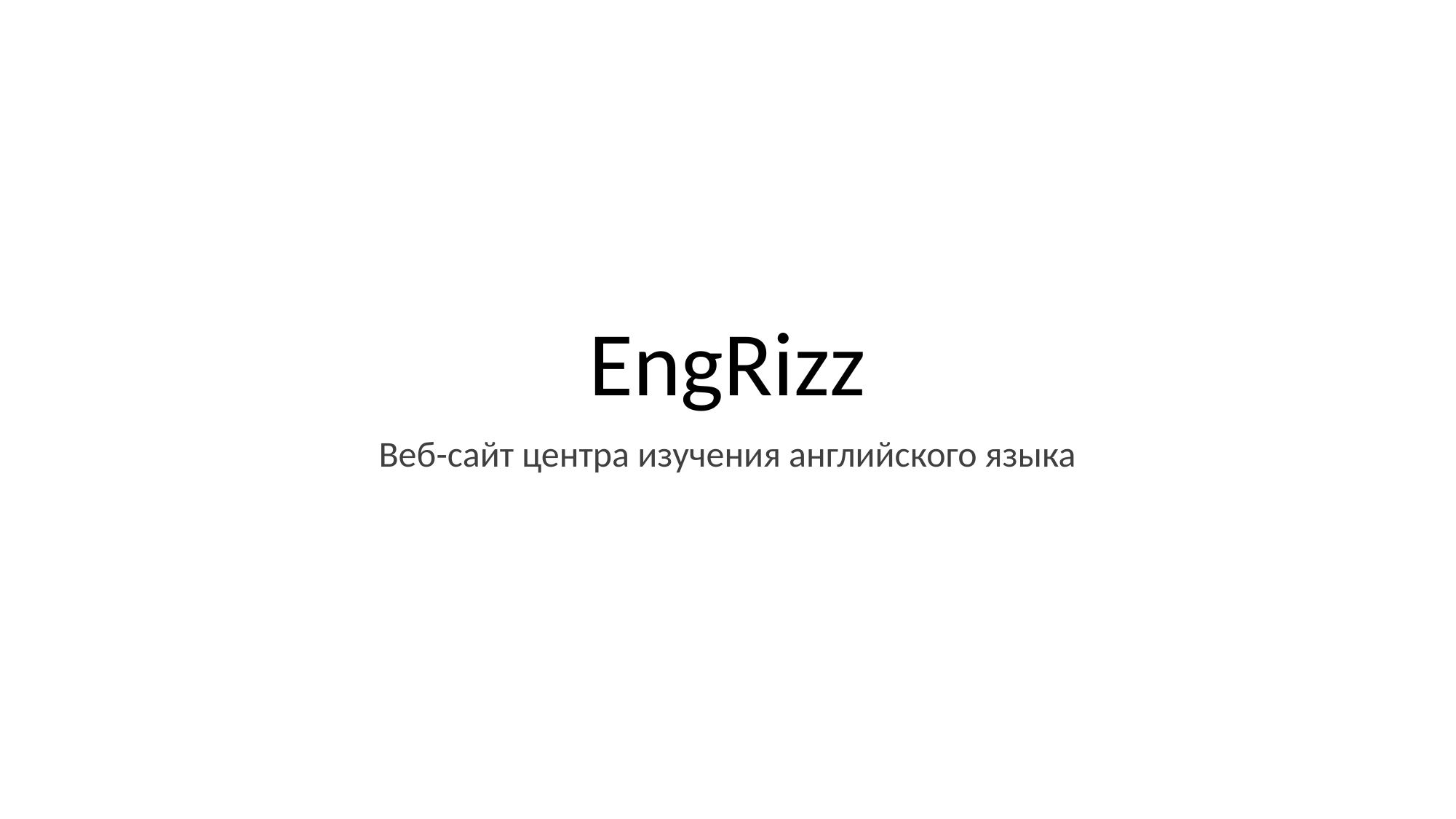

# EngRizz
Веб-сайт центра изучения английского языка